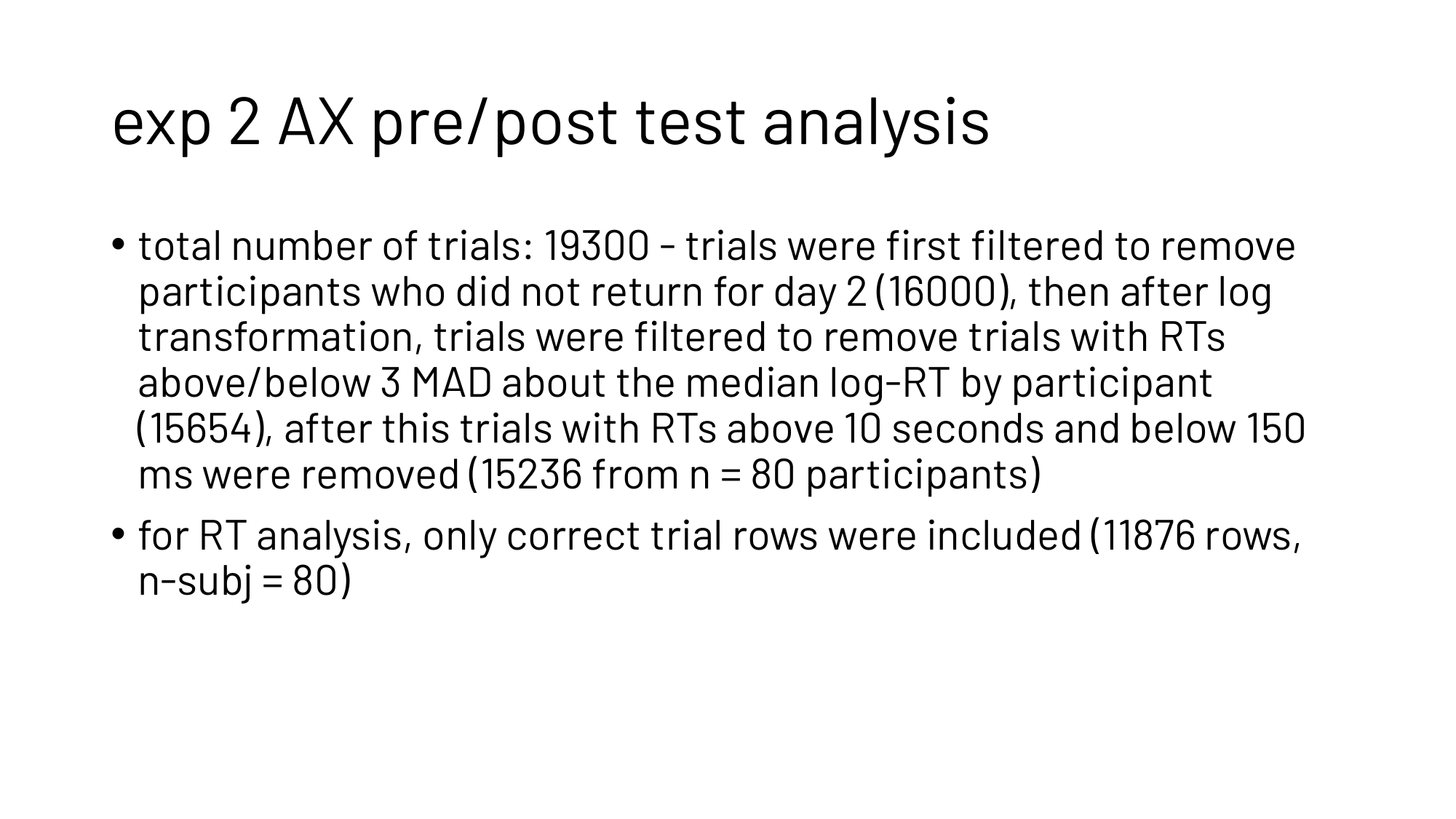

# exp 2 AX pre/post test analysis
total number of trials: 19300 - trials were first filtered to remove participants who did not return for day 2 (16000), then after log transformation, trials were filtered to remove trials with RTs above/below 3 MAD about the median log-RT by participant (15654), after this trials with RTs above 10 seconds and below 150 ms were removed (15236 from n = 80 participants)
for RT analysis, only correct trial rows were included (11876 rows, n-subj = 80)